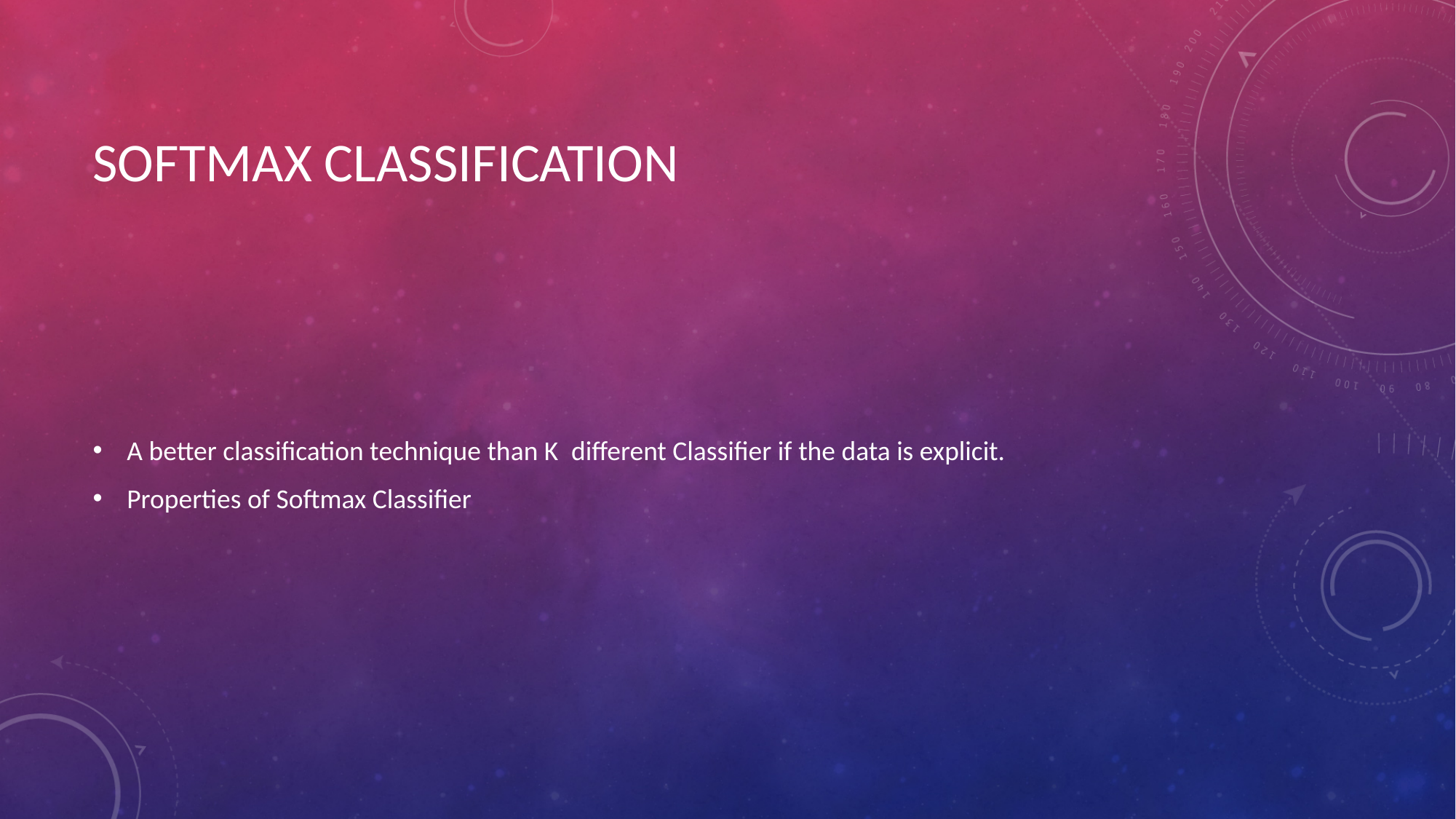

# SOFTMAX cLASsIFICATION
A better classification technique than K  different Classifier if the data is explicit.
Properties of Softmax Classifier